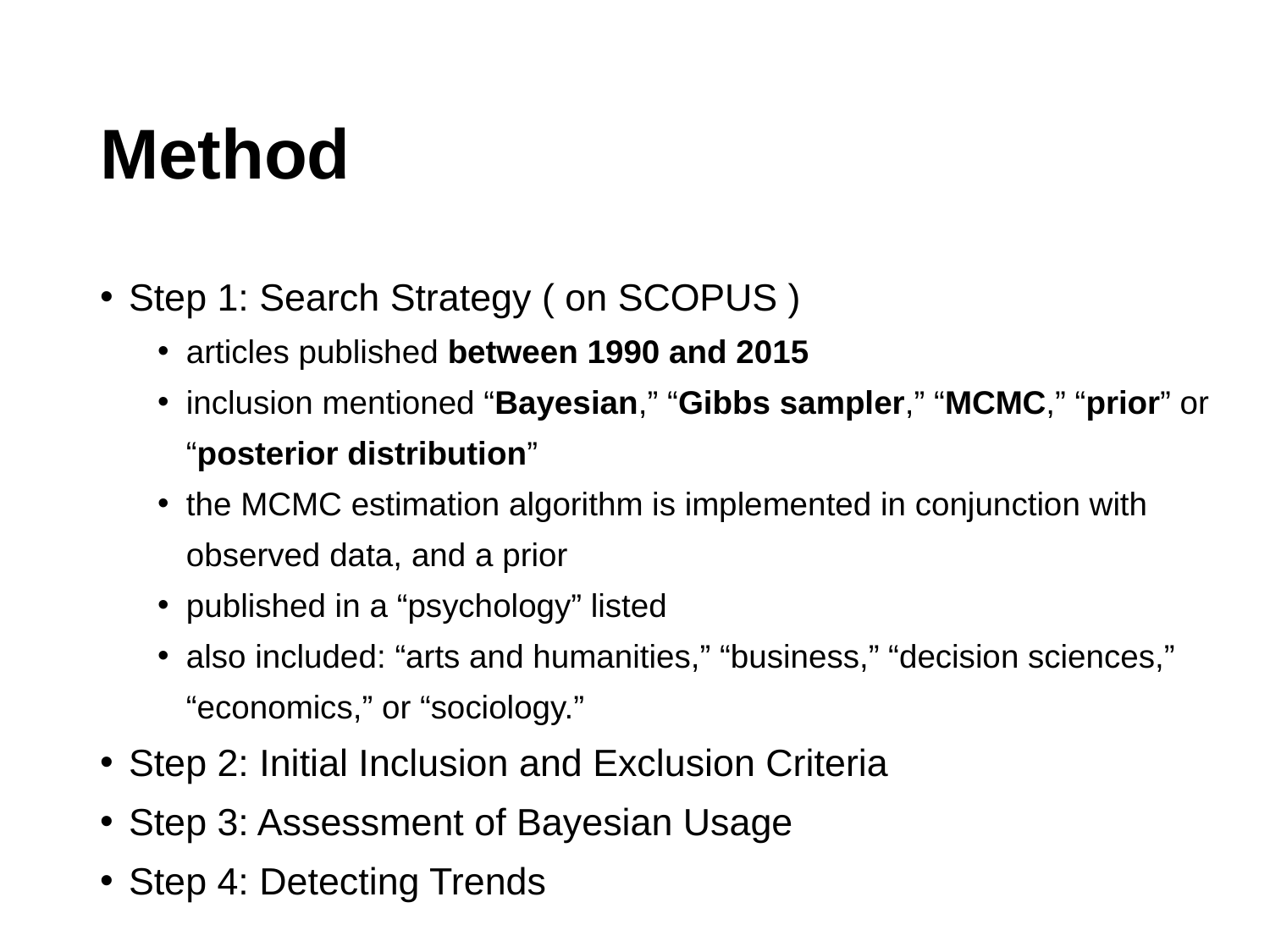

# Method
Step 1: Search Strategy ( on SCOPUS )
articles published between 1990 and 2015
inclusion mentioned “Bayesian,” “Gibbs sampler,” “MCMC,” “prior” or “posterior distribution”
the MCMC estimation algorithm is implemented in conjunction with observed data, and a prior
published in a “psychology” listed
also included: “arts and humanities,” “business,” “decision sciences,” “economics,” or “sociology.”
Step 2: Initial Inclusion and Exclusion Criteria
Step 3: Assessment of Bayesian Usage
Step 4: Detecting Trends